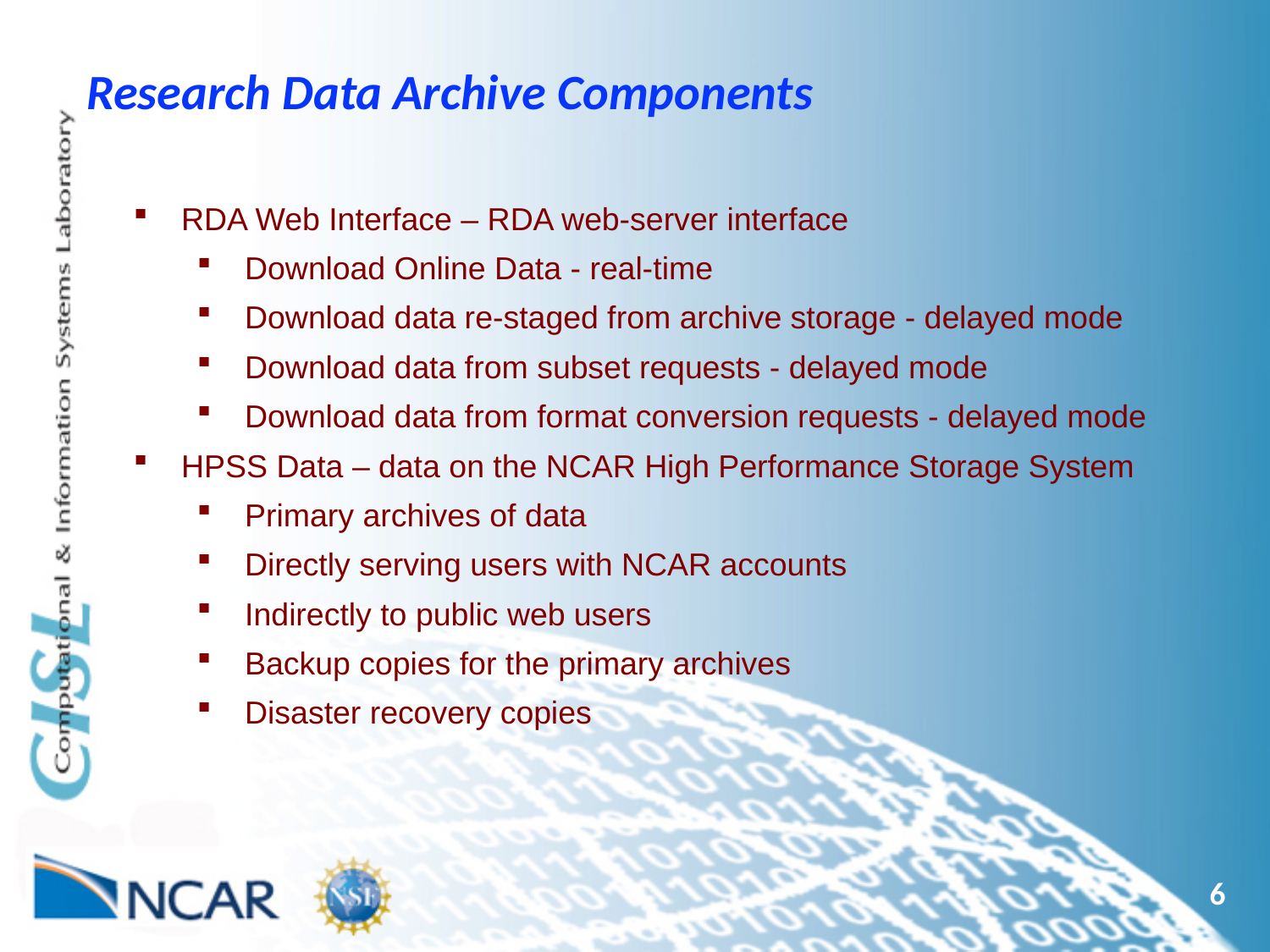

# Research Data Archive Components
RDA Web Interface – RDA web-server interface
Download Online Data - real-time
Download data re-staged from archive storage - delayed mode
Download data from subset requests - delayed mode
Download data from format conversion requests - delayed mode
HPSS Data – data on the NCAR High Performance Storage System
Primary archives of data
Directly serving users with NCAR accounts
Indirectly to public web users
Backup copies for the primary archives
Disaster recovery copies
6